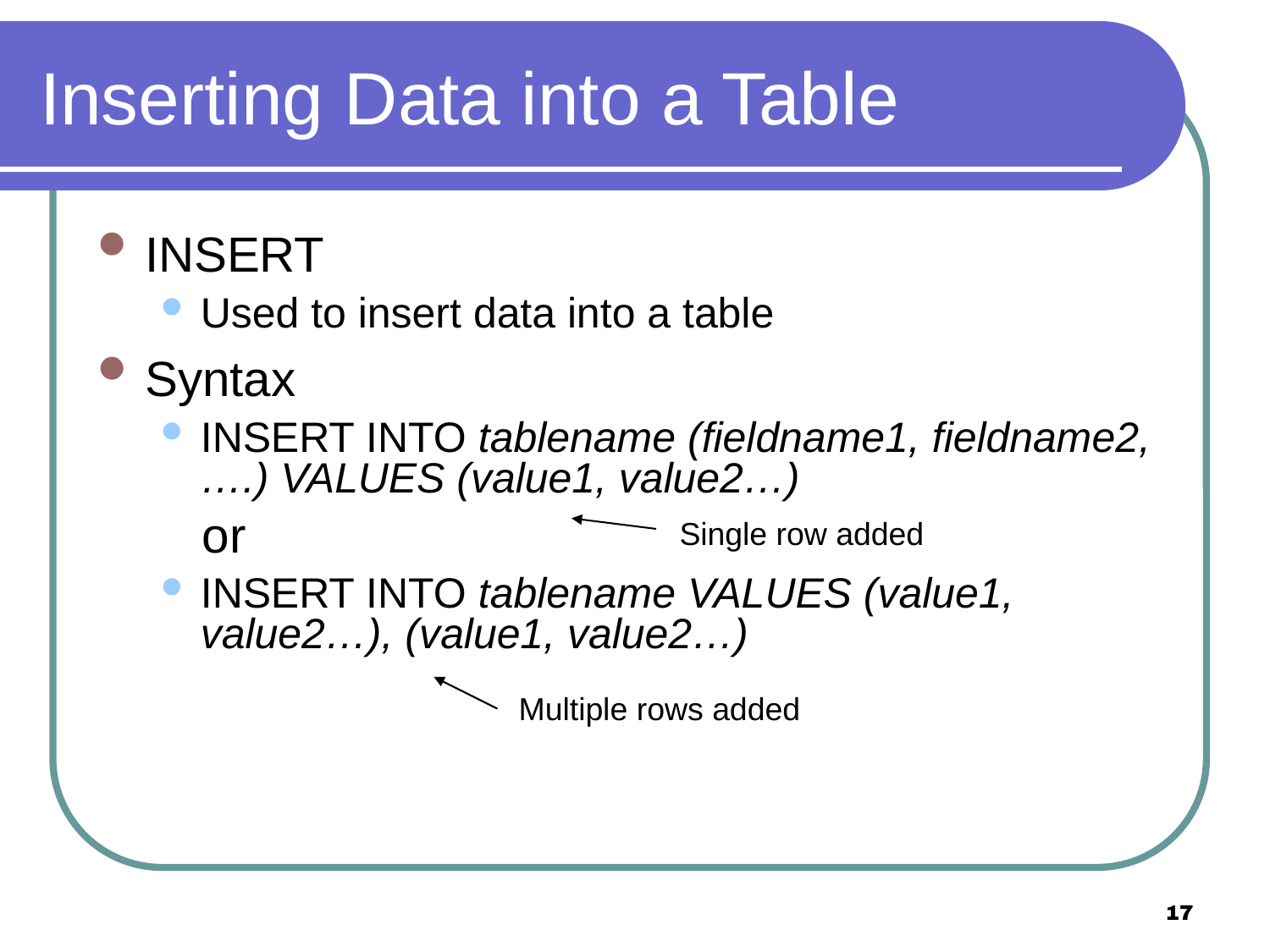

# Inserting Data into a Table
INSERT
Used to insert data into a table
Syntax
INSERT INTO tablename (fieldname1, fieldname2,….) VALUES (value1, value2…)
   or
INSERT INTO tablename VALUES (value1, value2…), (value1, value2…)

Single row added

Multiple rows added
17